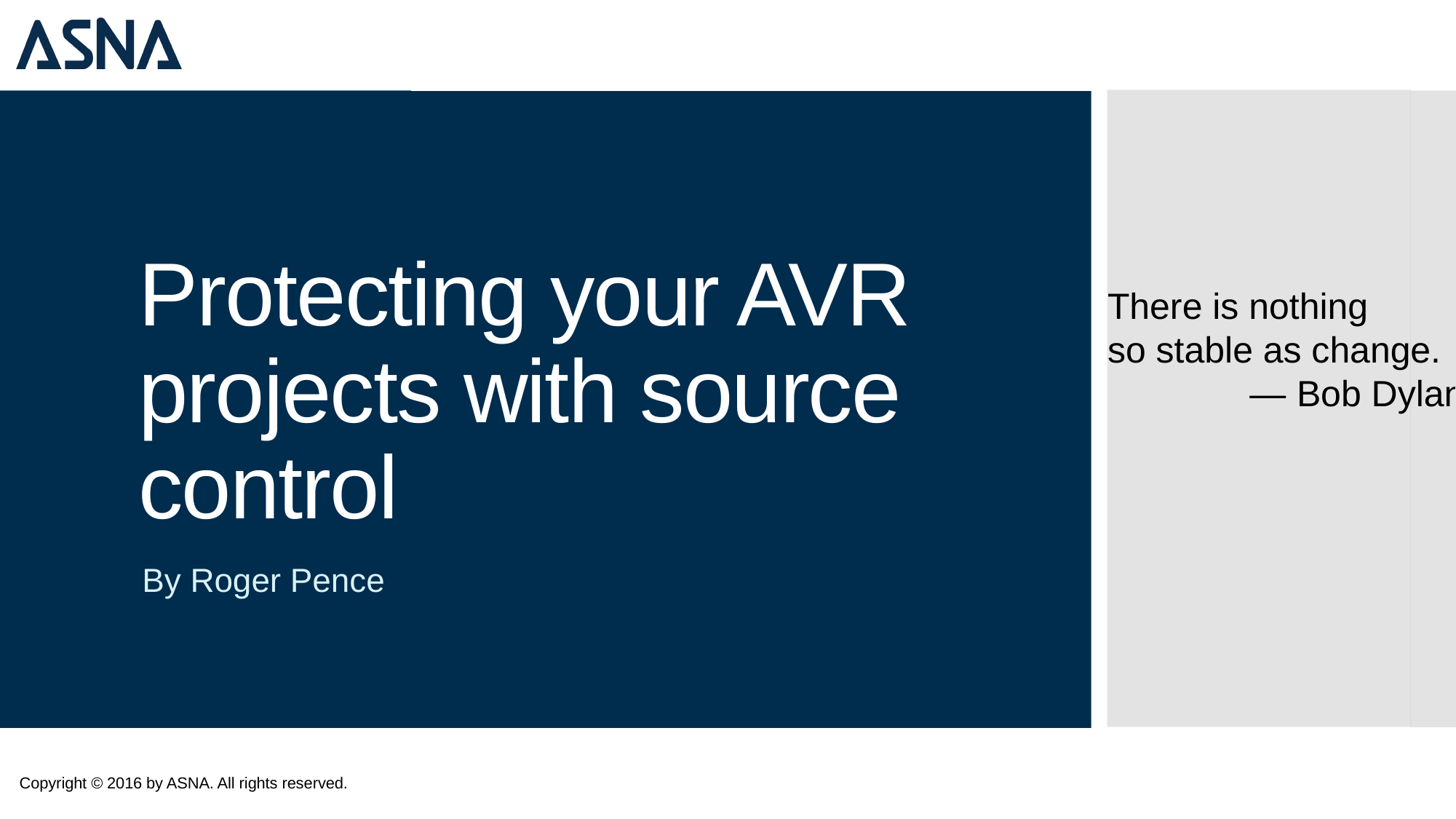

# Protecting your AVR projects with source control
There is nothing
so stable as change.
              — Bob Dylan
By Roger Pence